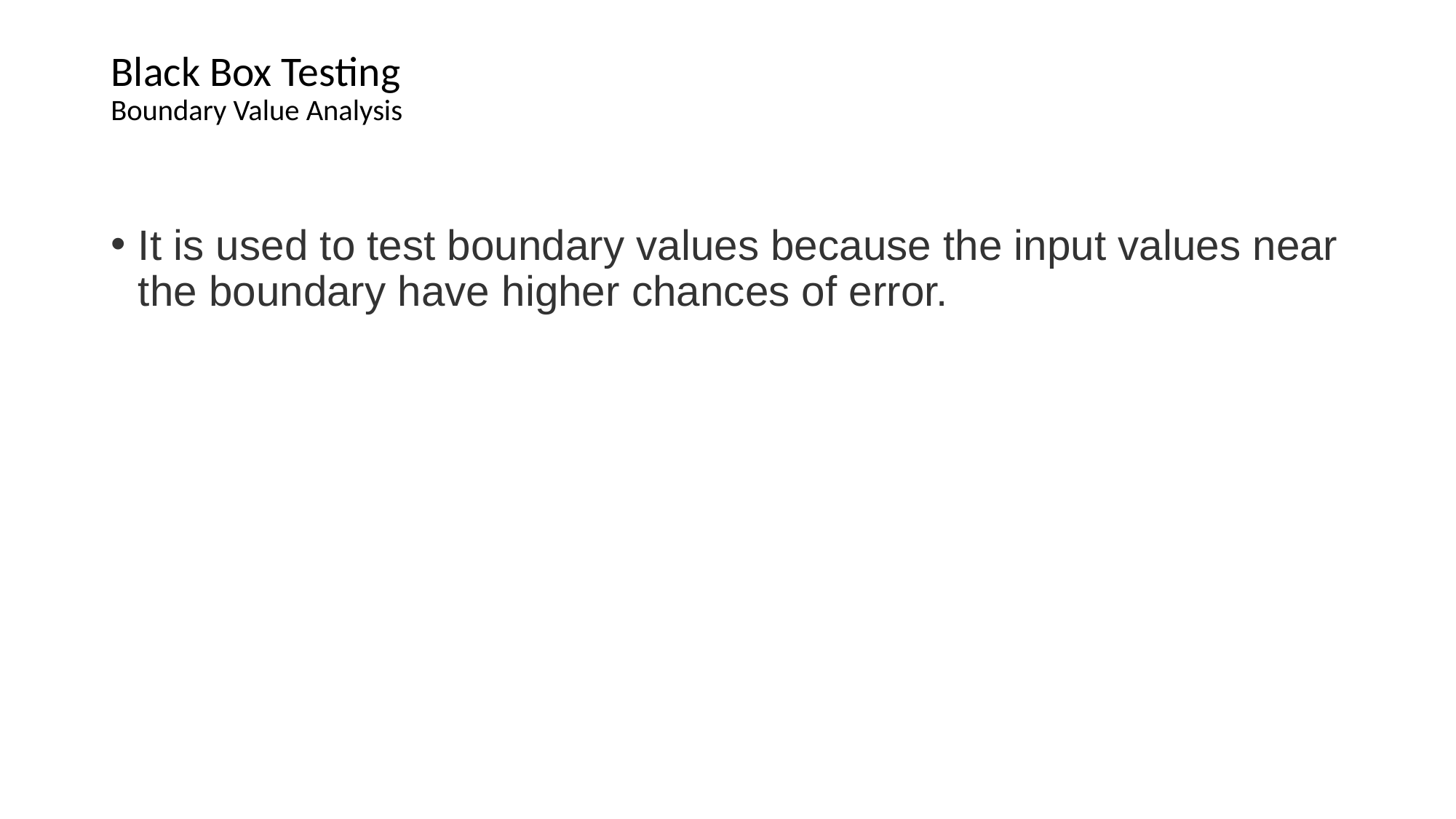

# Black Box Testing Boundary Value Analysis
It is used to test boundary values because the input values near the boundary have higher chances of error.